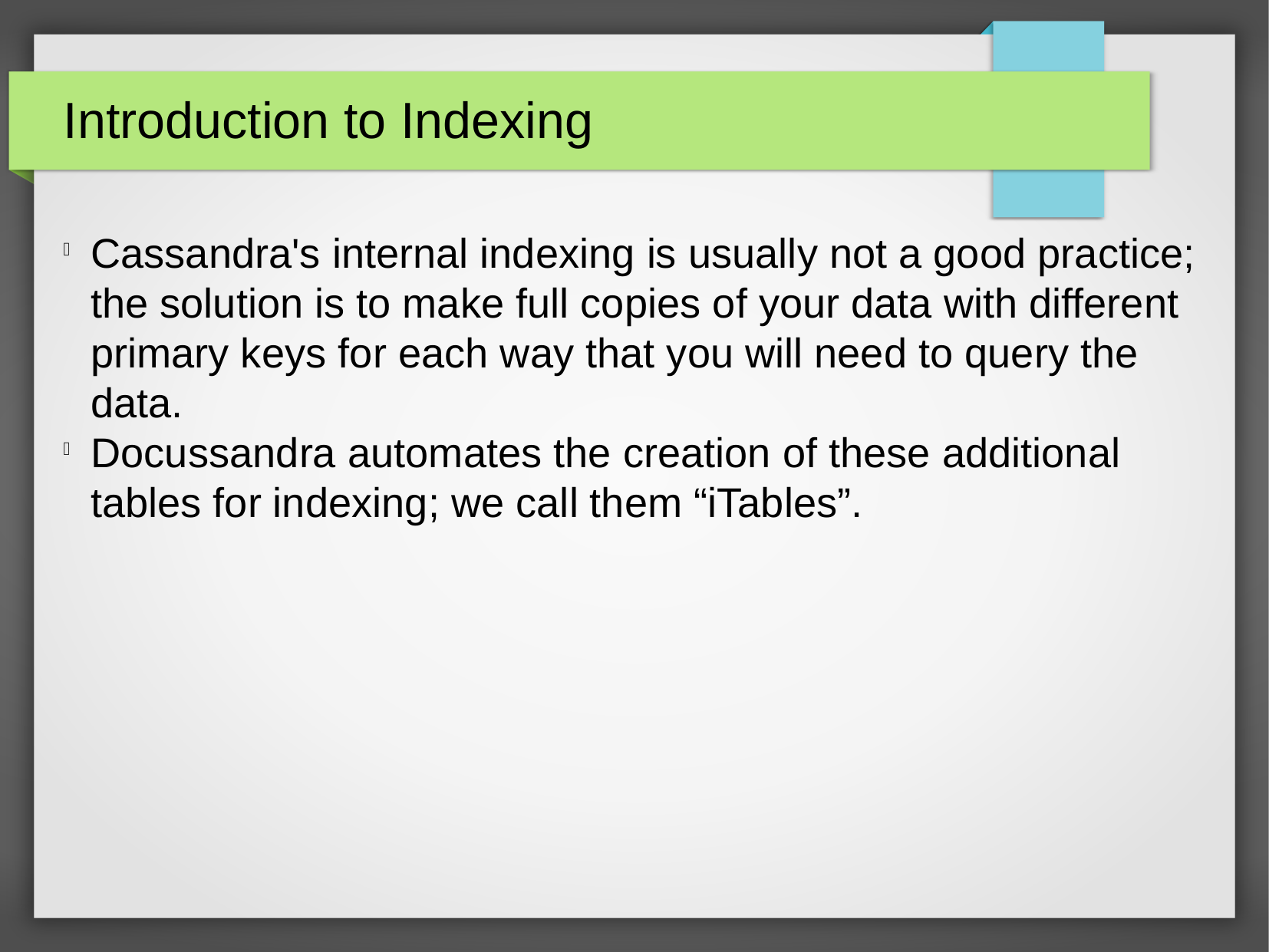

Introduction to Indexing
Cassandra's internal indexing is usually not a good practice; the solution is to make full copies of your data with different primary keys for each way that you will need to query the data.
Docussandra automates the creation of these additional tables for indexing; we call them “iTables”.